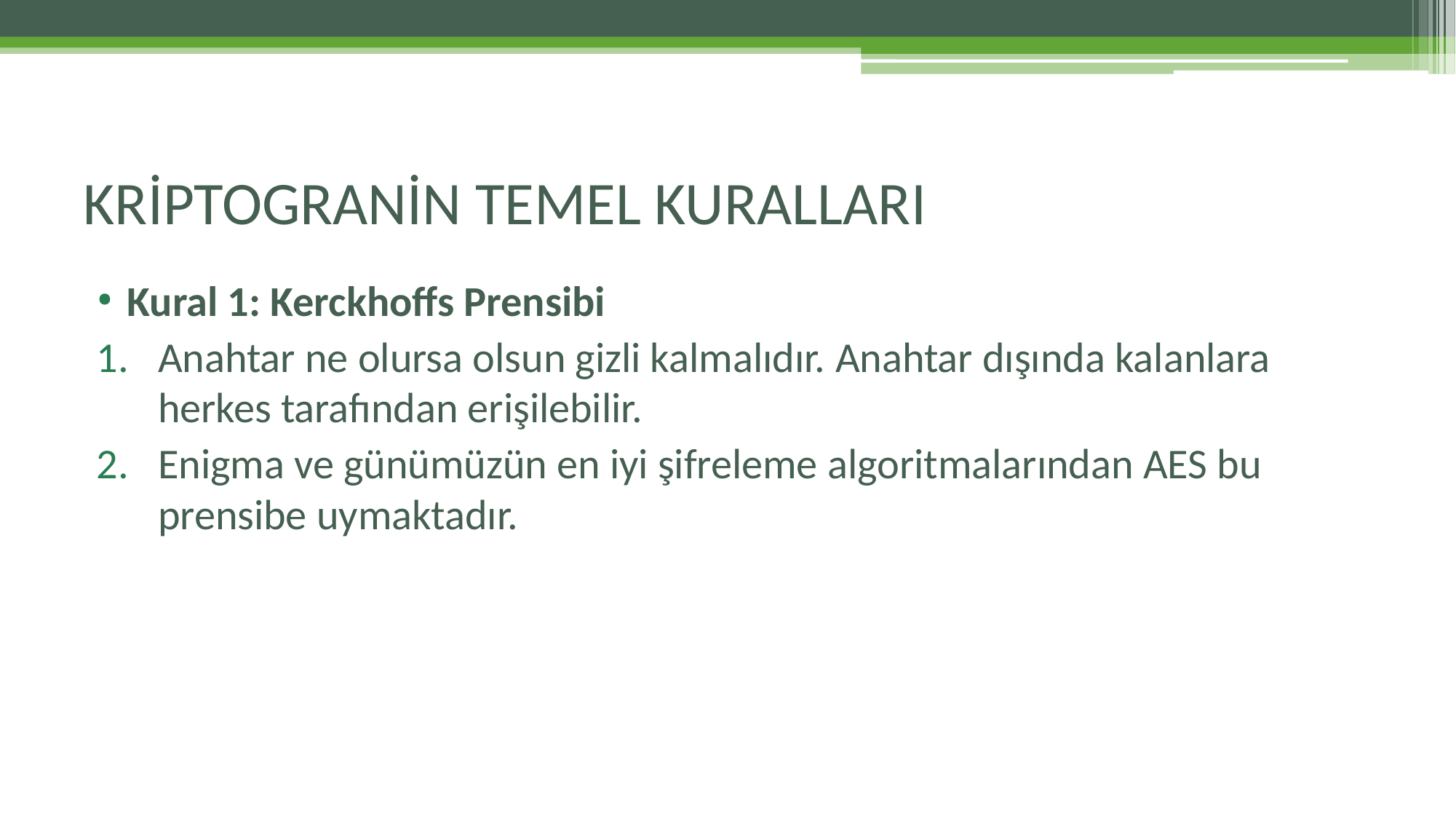

# KRİPTOGRANİN TEMEL KURALLARI
Kural 1: Kerckhoffs Prensibi
Anahtar ne olursa olsun gizli kalmalıdır. Anahtar dışında kalanlara herkes tarafından erişilebilir.
Enigma ve günümüzün en iyi şifreleme algoritmalarından AES bu prensibe uymaktadır.